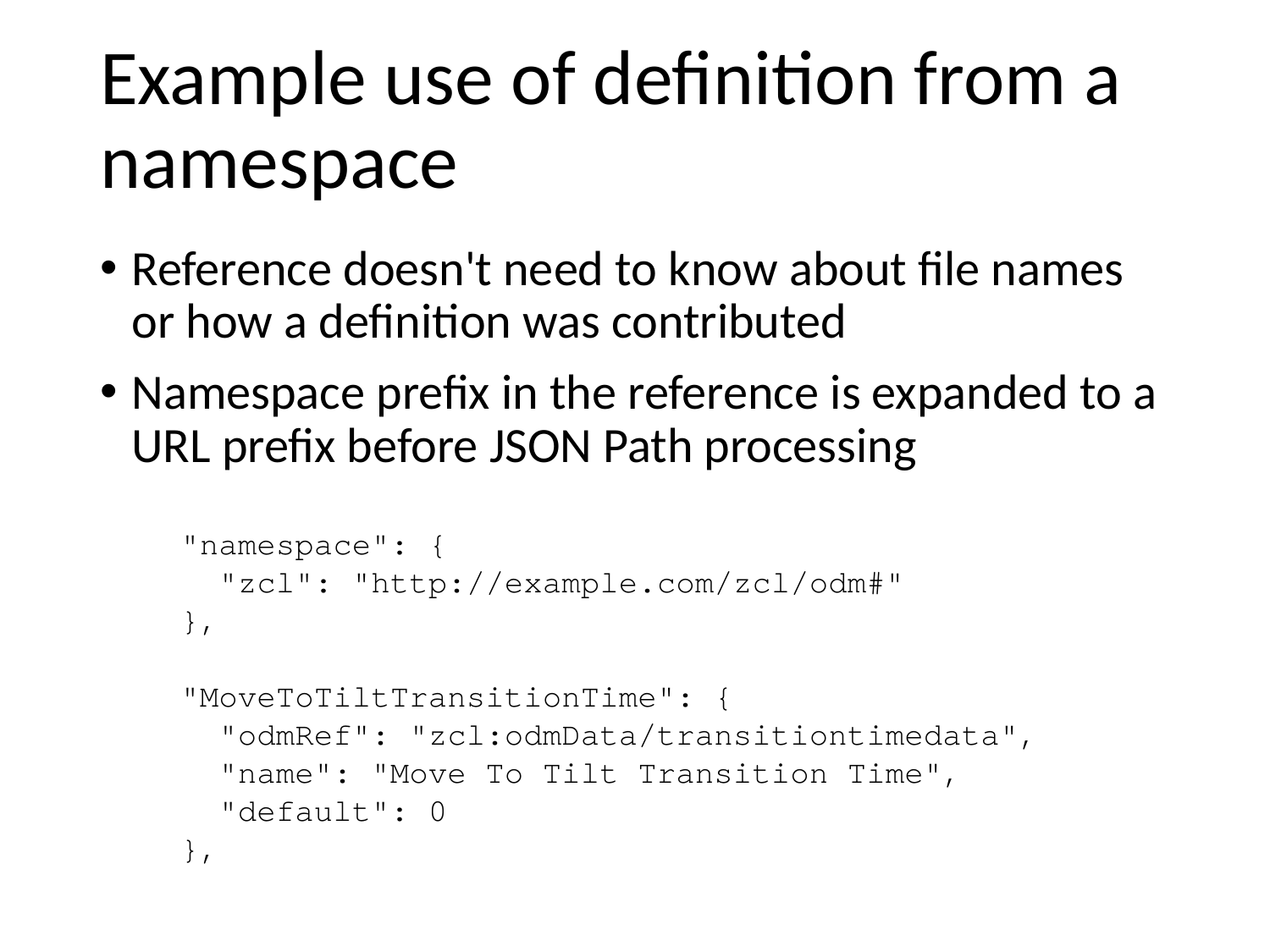

# Example use of definition from a namespace
Reference doesn't need to know about file names or how a definition was contributed
Namespace prefix in the reference is expanded to a URL prefix before JSON Path processing
"namespace": {
  "zcl": "http://example.com/zcl/odm#"
},

"MoveToTiltTransitionTime": {
  "odmRef": "zcl:odmData/transitiontimedata",
  "name": "Move To Tilt Transition Time",
  "default": 0
},